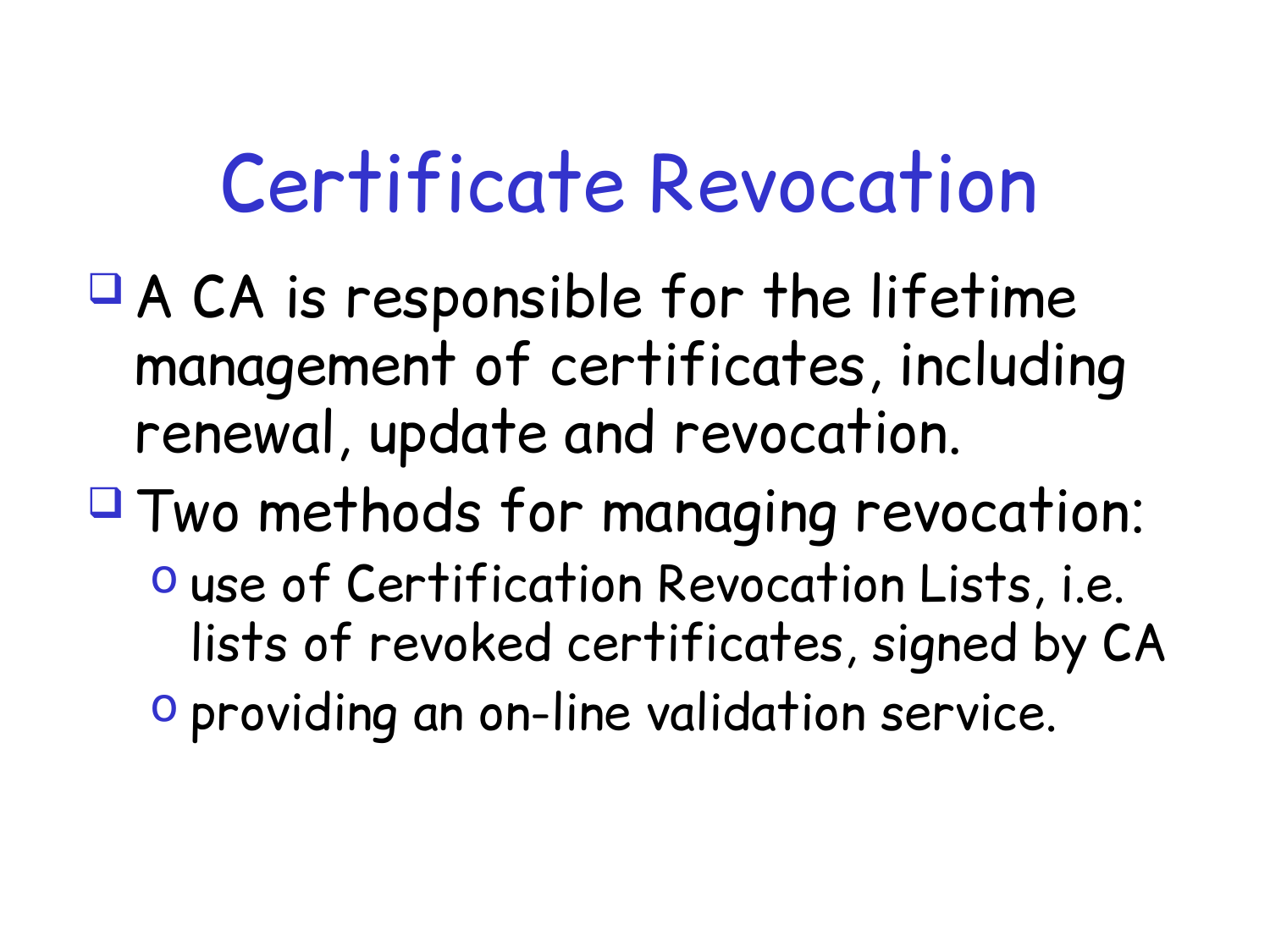

# Certificate Revocation
A CA is responsible for the lifetime management of certificates, including renewal, update and revocation.
Two methods for managing revocation:
use of Certification Revocation Lists, i.e. lists of revoked certificates, signed by CA
providing an on-line validation service.